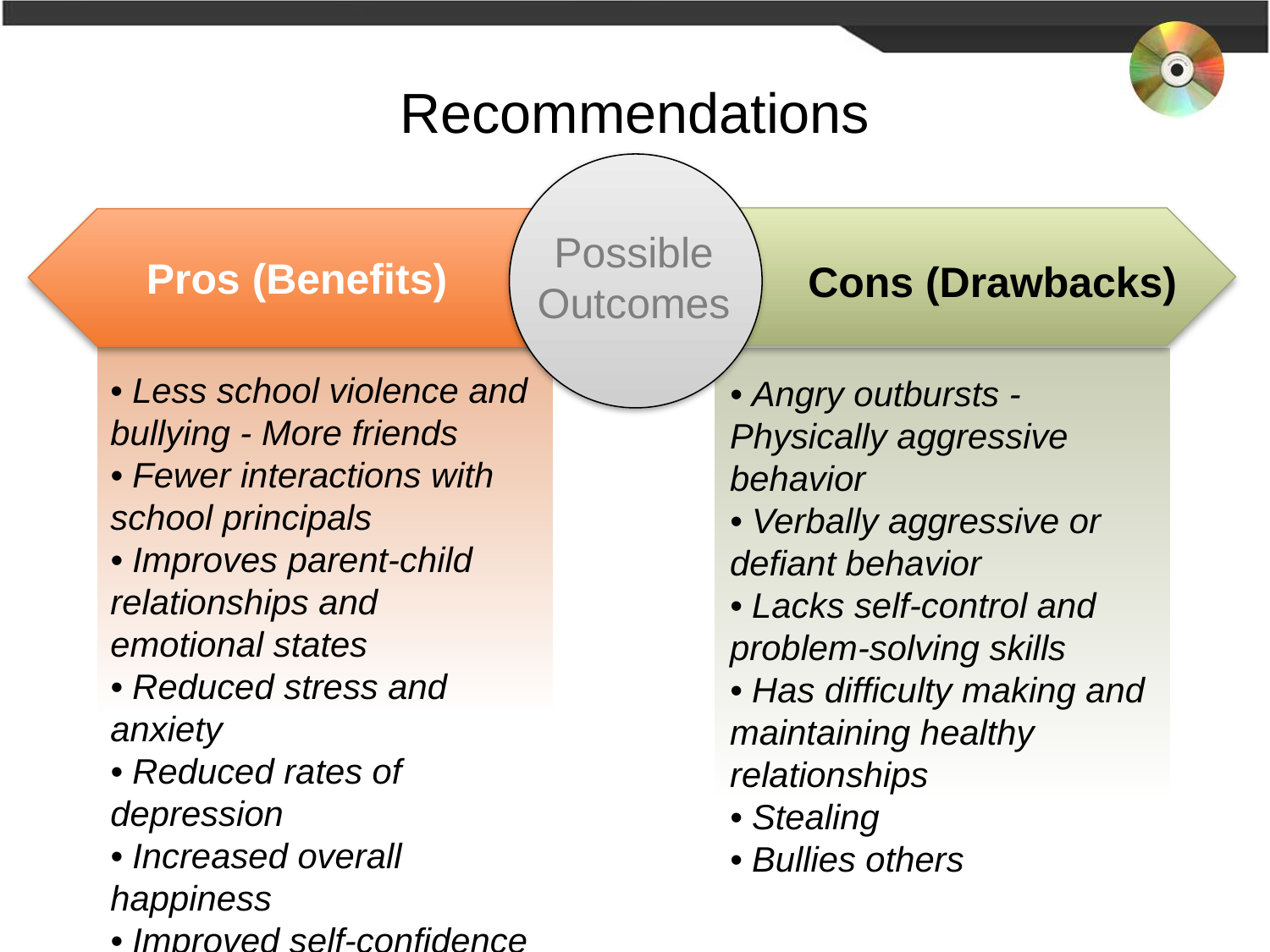

# Recommendations

Possible Outcomes

Cons (Drawbacks)

Pros (Benefits)

• Less school violence and bullying - More friends
• Fewer interactions with school principals
• Improves parent-child relationships and emotional states
• Reduced stress and anxiety
• Reduced rates of depression
• Increased overall happiness
• Improved self-confidence

• Angry outbursts - Physically aggressive behavior
• Verbally aggressive or defiant behavior
• Lacks self-control and problem-solving skills
• Has difficulty making and maintaining healthy relationships
• Stealing
• Bullies others